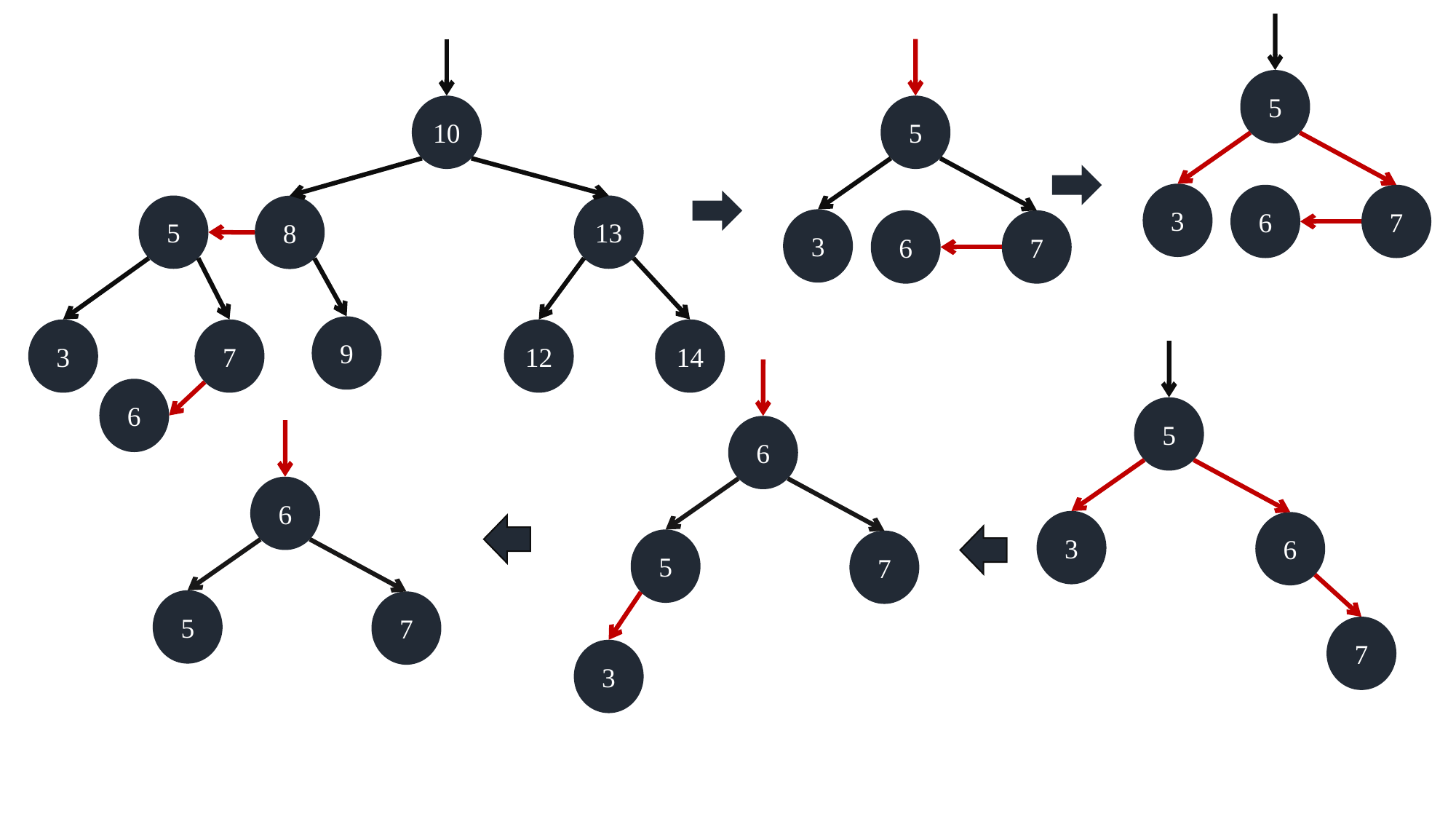

5
10
5

3
6
7

5
13
8
3
6
7
9
3
7
14
12
6
5
6
6
3
6

5
7
5
7
7
3